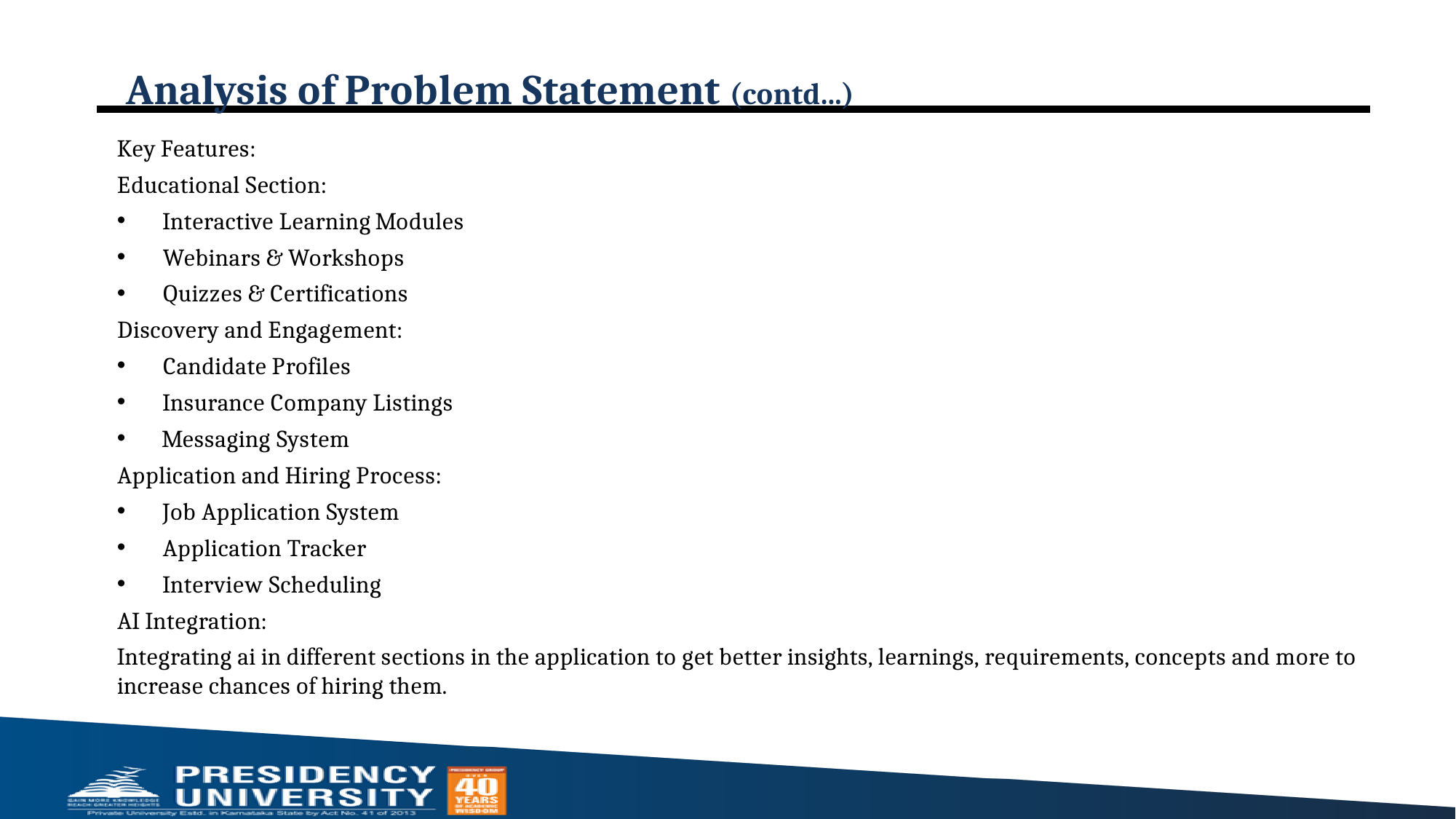

# Analysis of Problem Statement (contd...)
Key Features:
Educational Section:
Interactive Learning Modules
Webinars & Workshops
Quizzes & Certifications
Discovery and Engagement:
Candidate Profiles
Insurance Company Listings
Messaging System
Application and Hiring Process:
Job Application System
Application Tracker
Interview Scheduling
AI Integration:
Integrating ai in different sections in the application to get better insights, learnings, requirements, concepts and more to increase chances of hiring them.